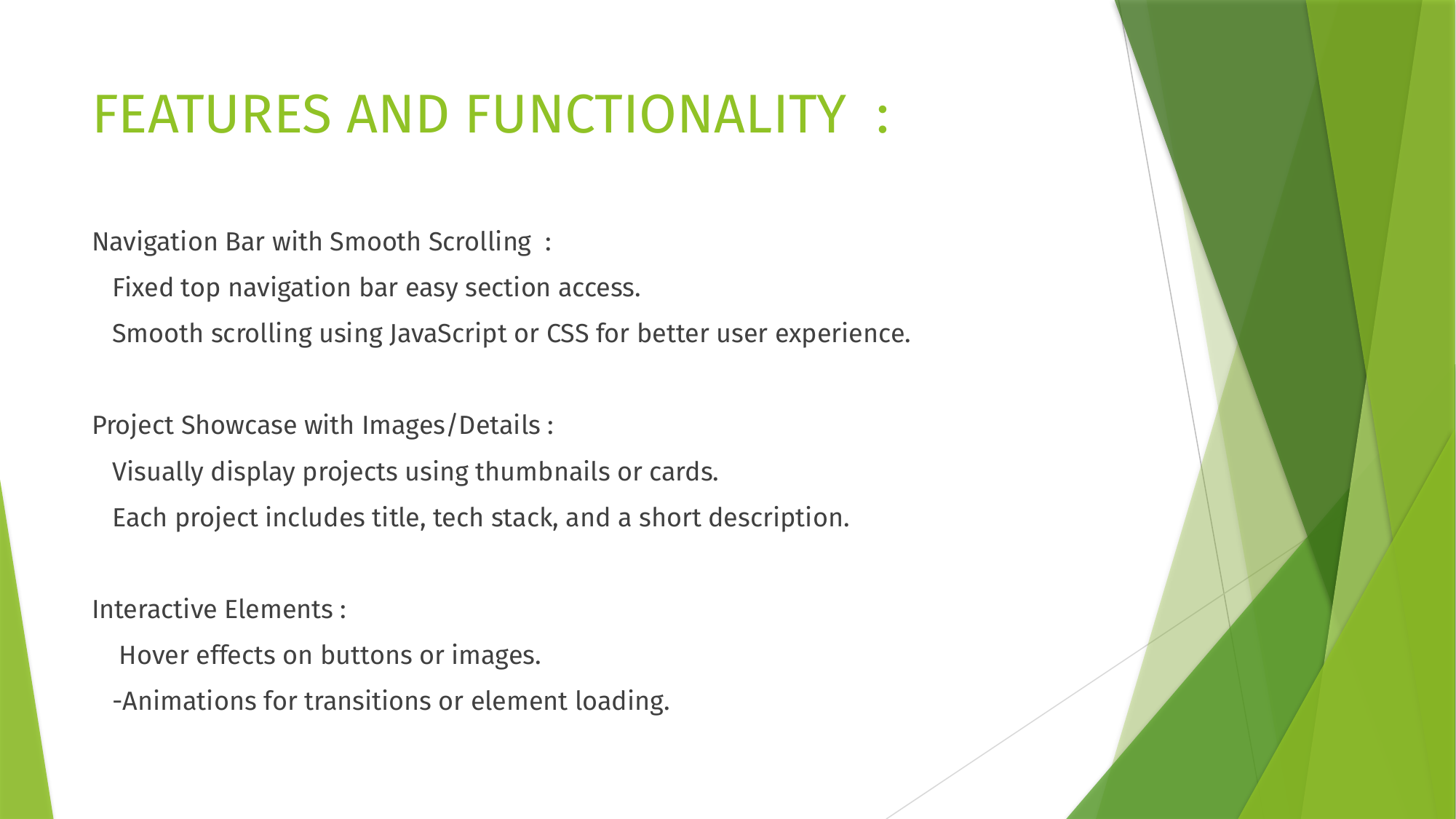

# FEATURES AND FUNCTIONALITY  :

Navigation Bar with Smooth Scrolling  :
   Fixed top navigation bar easy section access.
   Smooth scrolling using JavaScript or CSS for better user experience.

Project Showcase with Images/Details :
   Visually display projects using thumbnails or cards.
   Each project includes title, tech stack, and a short description.

Interactive Elements :
    Hover effects on buttons or images.
   -Animations for transitions or element loading.